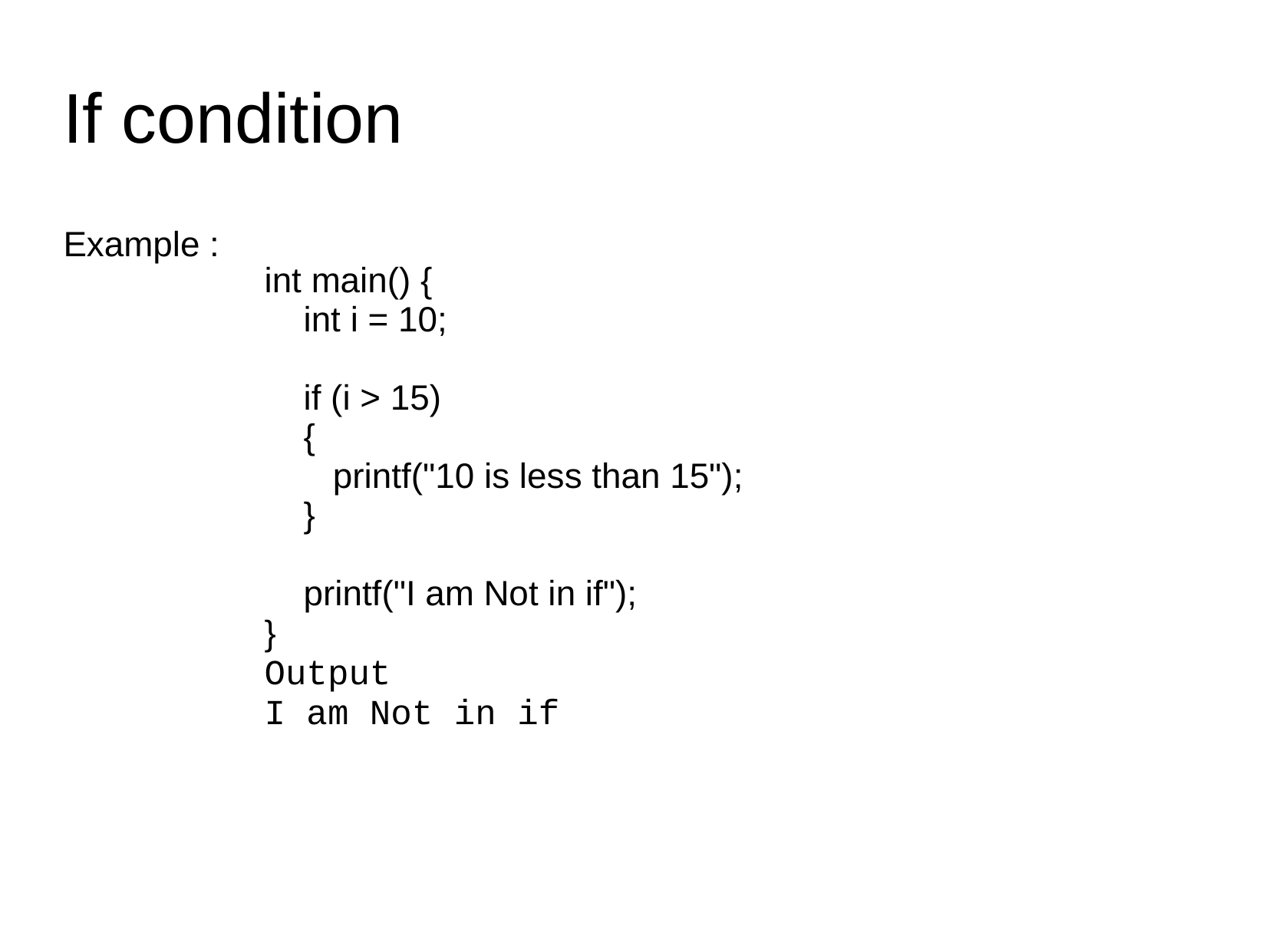

Example :

If condition

int main() {
    int i = 10;

    if (i > 15)
    {
       printf("10 is less than 15");
    }

    printf("I am Not in if");
}
Output
I am Not in if